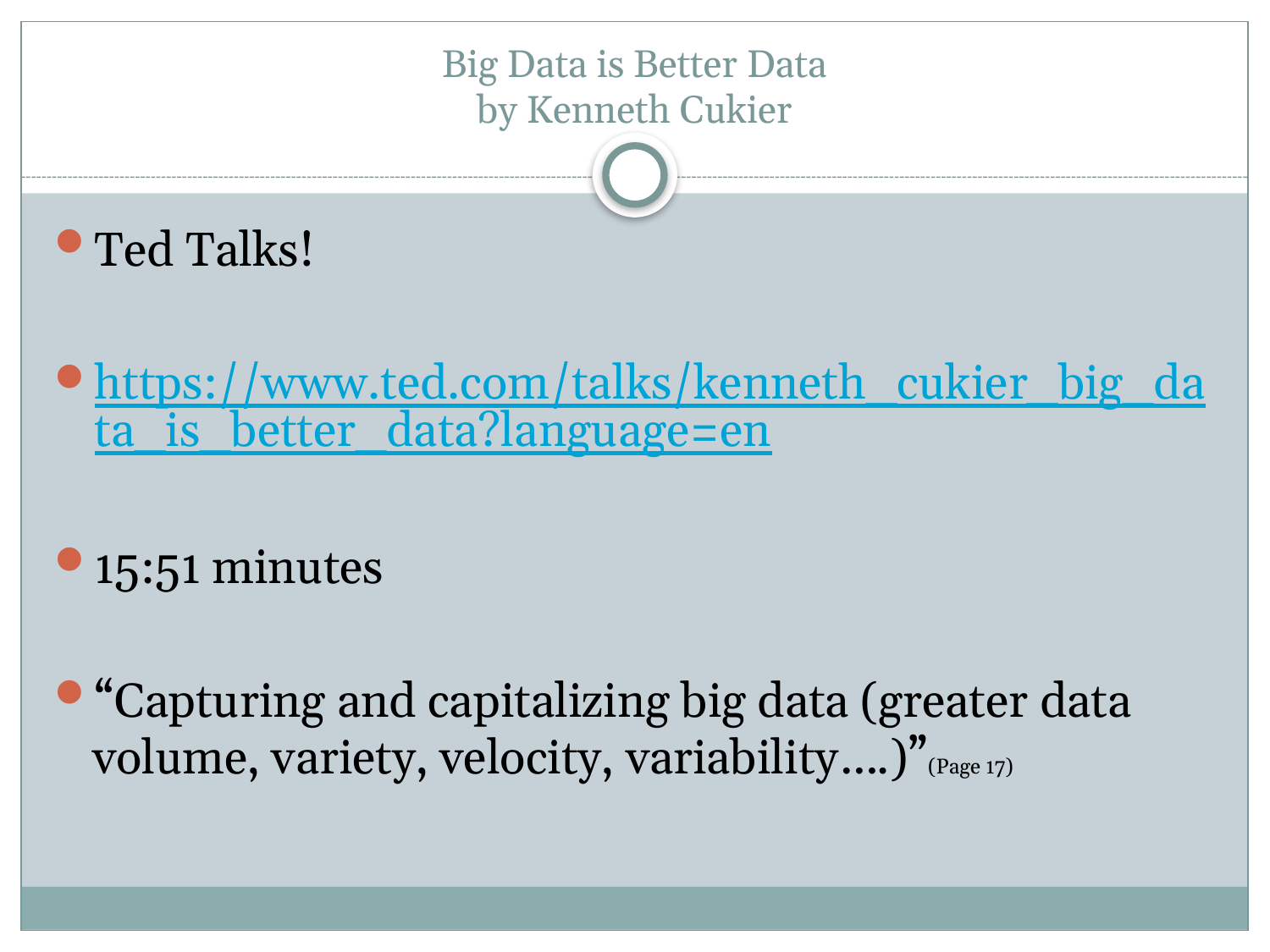

# Big Data is Better Data by Kenneth Cukier
Ted Talks!

https://www.ted.com/talks/kenneth_cukier_big_data_is_better_data?language=en

15:51 minutes

“Capturing and capitalizing big data (greater data volume, variety, velocity, variability….)”(Page 17)